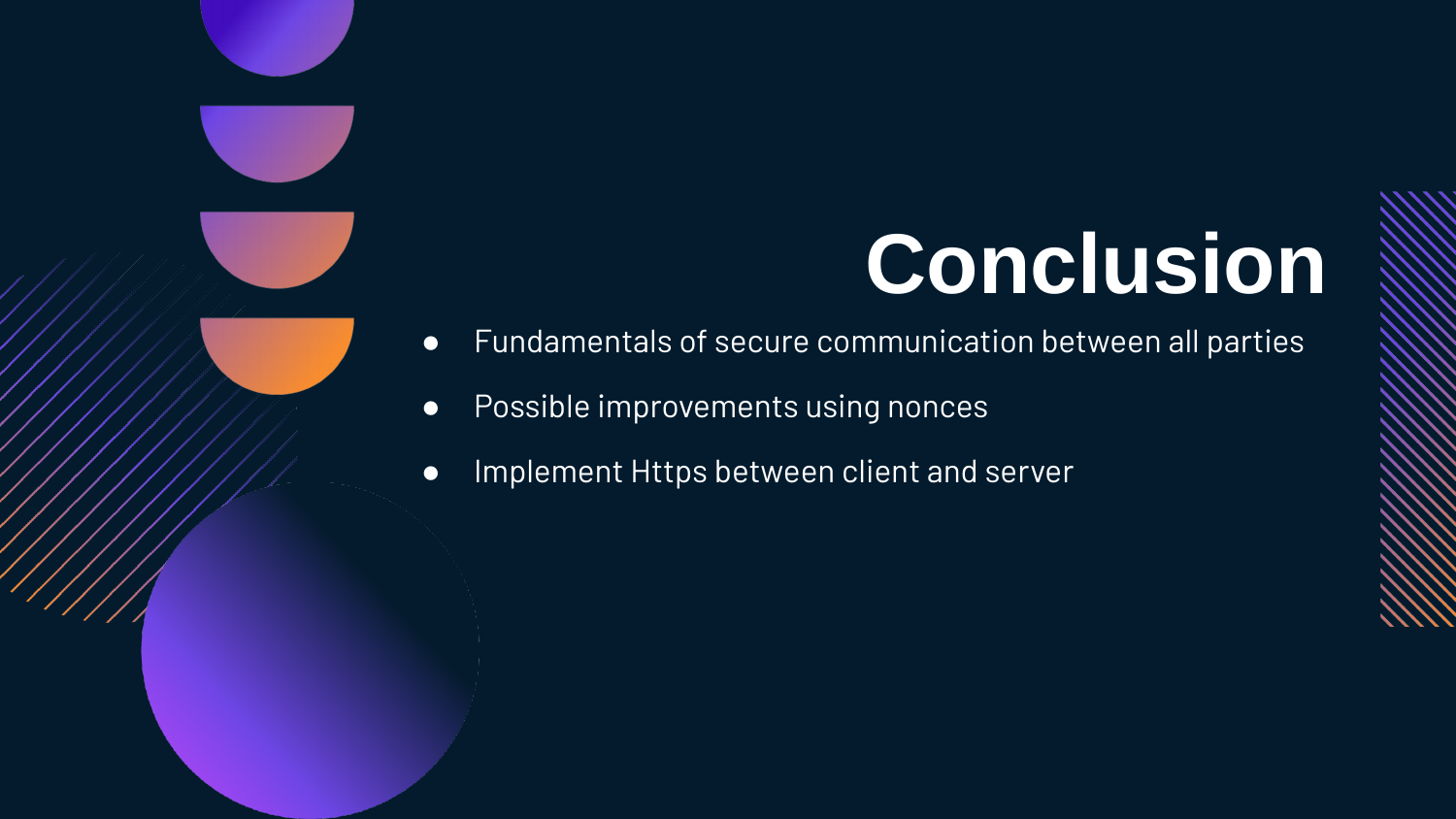

# Conclusion
Fundamentals of secure communication between all parties
Possible improvements using nonces
Implement Https between client and server